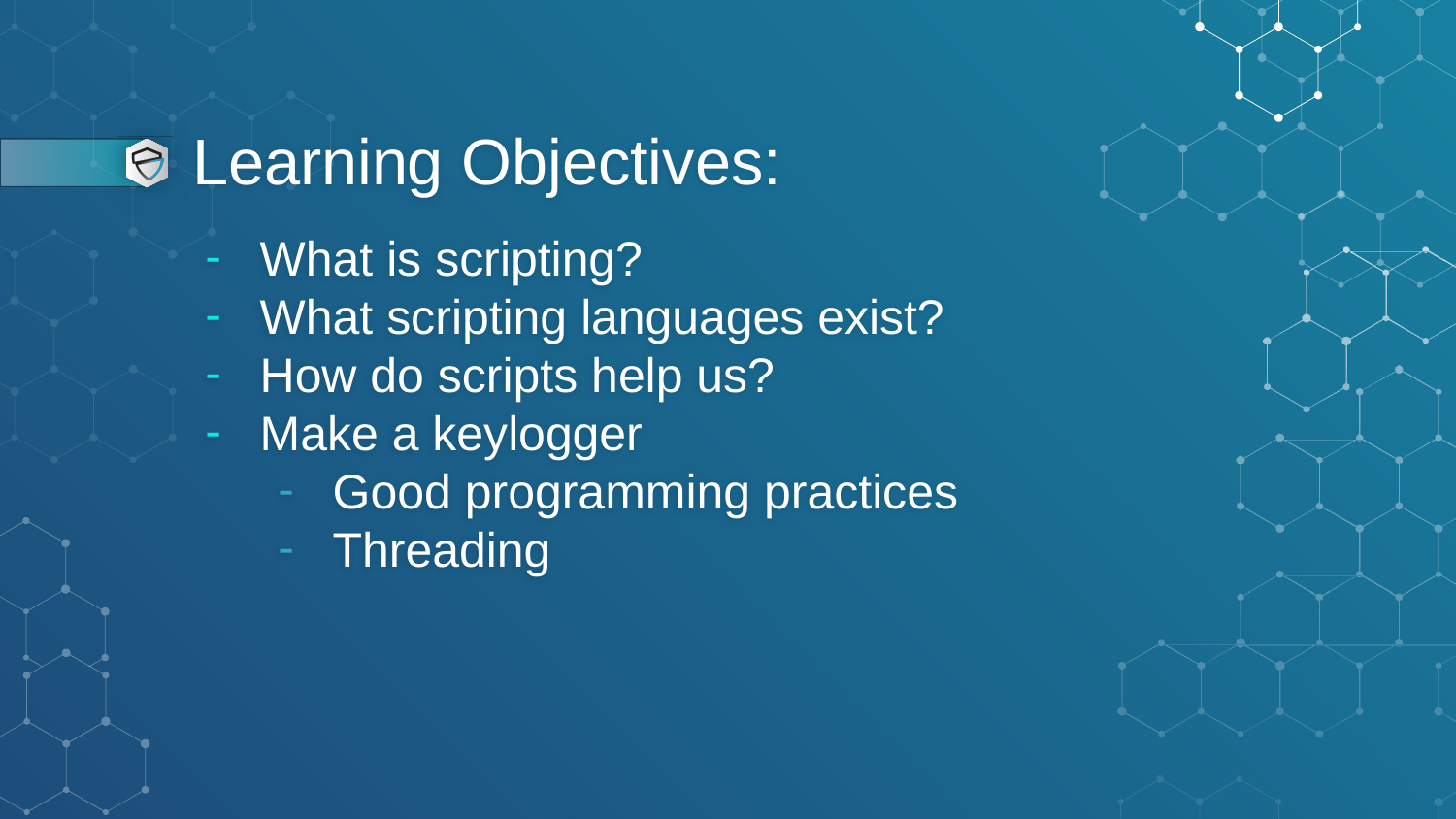

# Learning Objectives:
What is scripting?
What scripting languages exist?
How do scripts help us?
Make a keylogger
Good programming practices
Threading